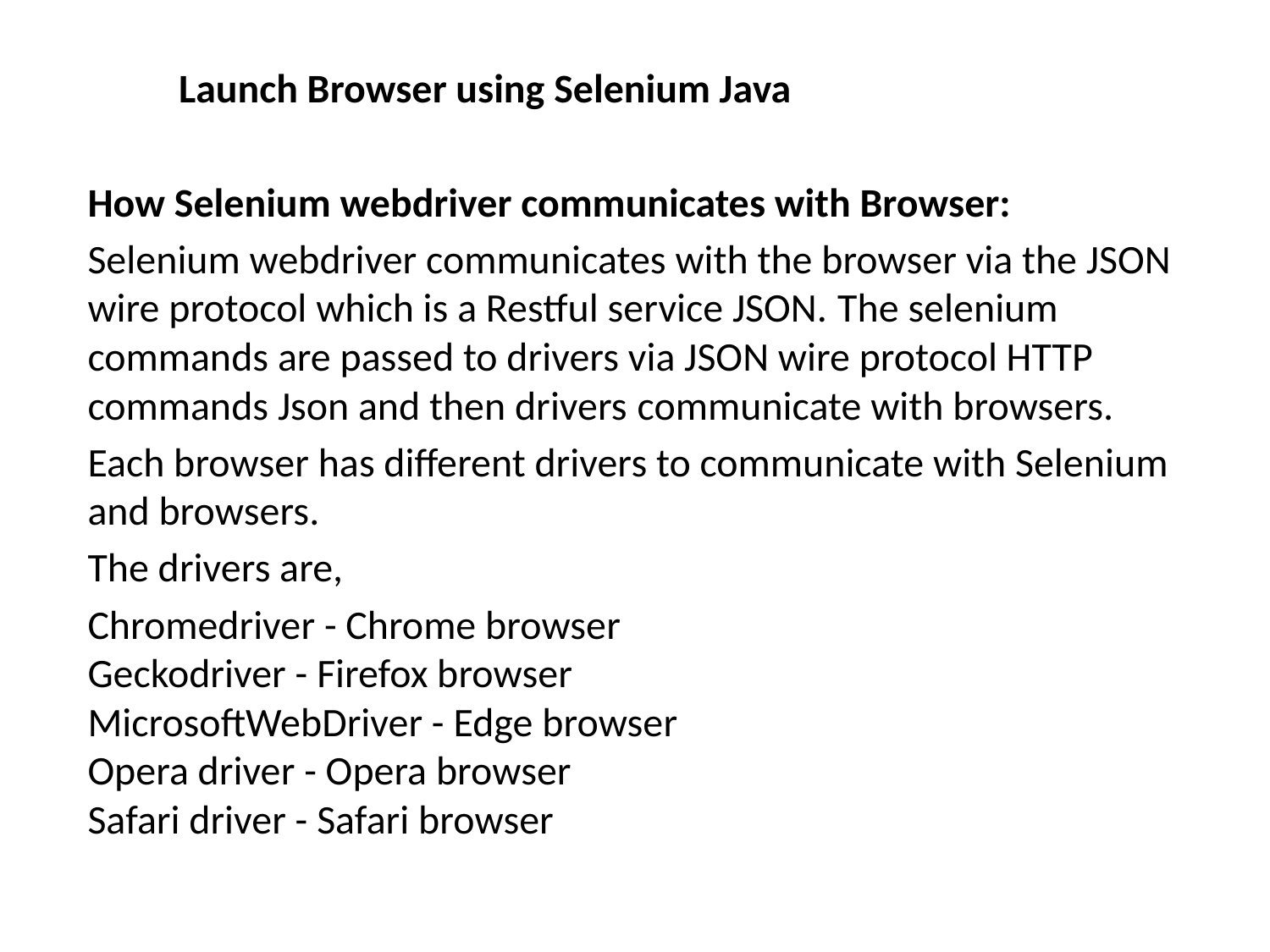

Launch Browser using Selenium Java

How Selenium webdriver communicates with Browser:
Selenium webdriver communicates with the browser via the JSON wire protocol which is a Restful service JSON. The selenium commands are passed to drivers via JSON wire protocol HTTP commands Json and then drivers communicate with browsers.
Each browser has different drivers to communicate with Selenium and browsers.
The drivers are,
Chromedriver - Chrome browser
Geckodriver - Firefox browser
MicrosoftWebDriver - Edge browser
Opera driver - Opera browser
Safari driver - Safari browser